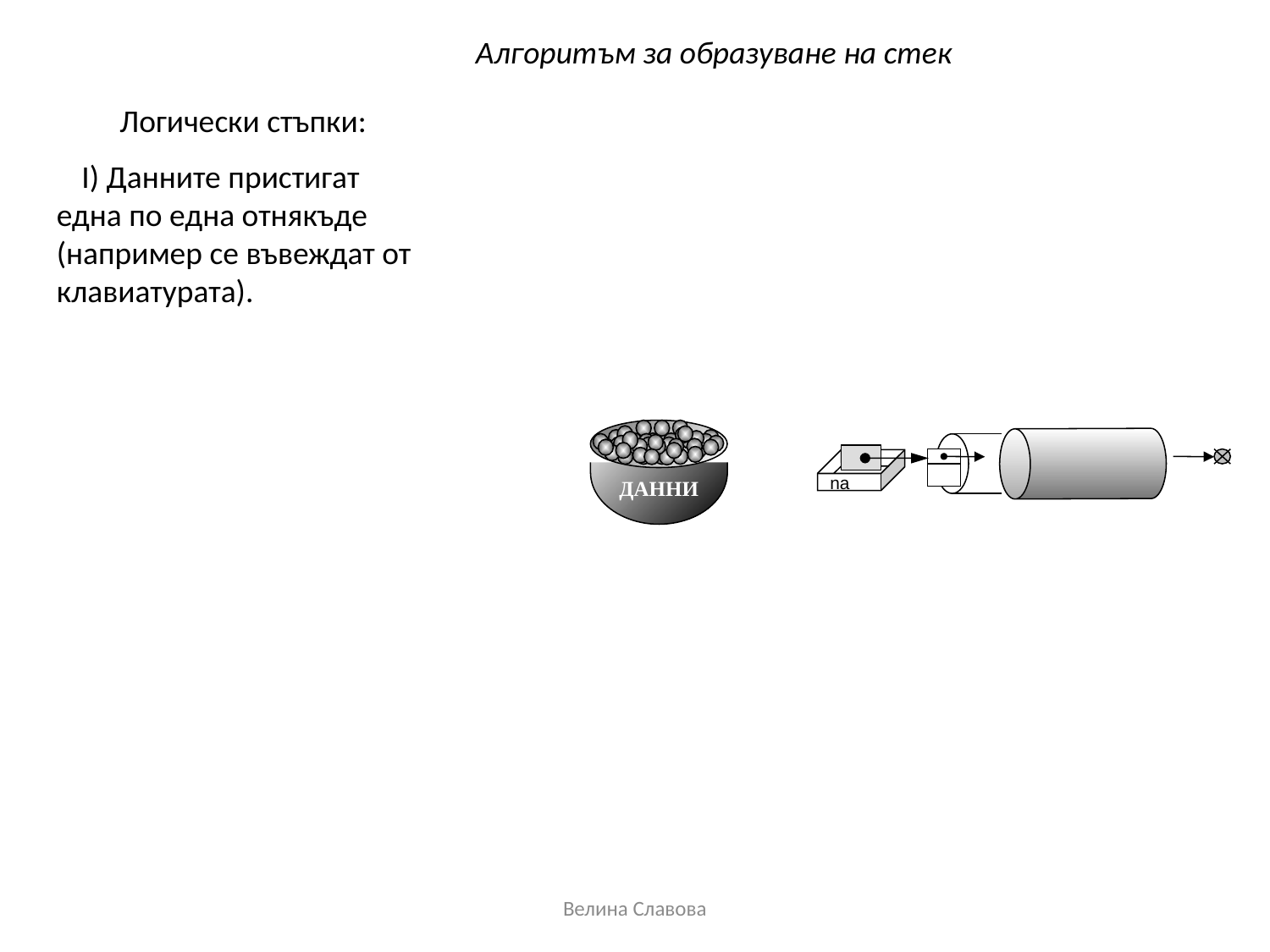

Алгоритъм за образуване на стек
Логически стъпки:
I) Данните пристигат една по една отнякъде (например се въвеждат от клавиатурата).

na

ДАННИ
Велина Славова